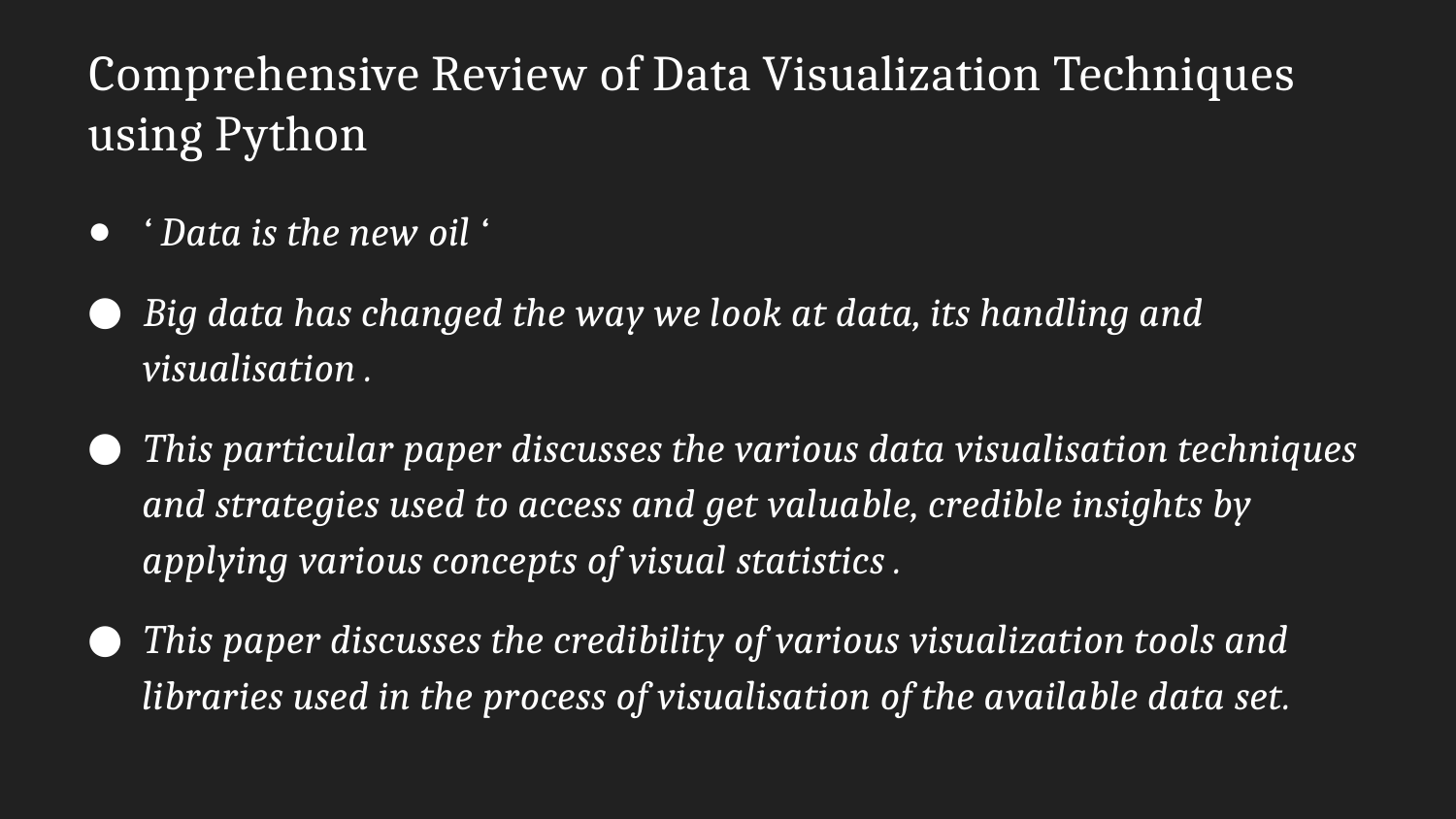

# Comprehensive Review of Data Visualization Techniques using Python
‘ Data is the new oil ‘
Big data has changed the way we look at data, its handling and visualisation .
This particular paper discusses the various data visualisation techniques and strategies used to access and get valuable, credible insights by applying various concepts of visual statistics .
This paper discusses the credibility of various visualization tools and libraries used in the process of visualisation of the available data set.